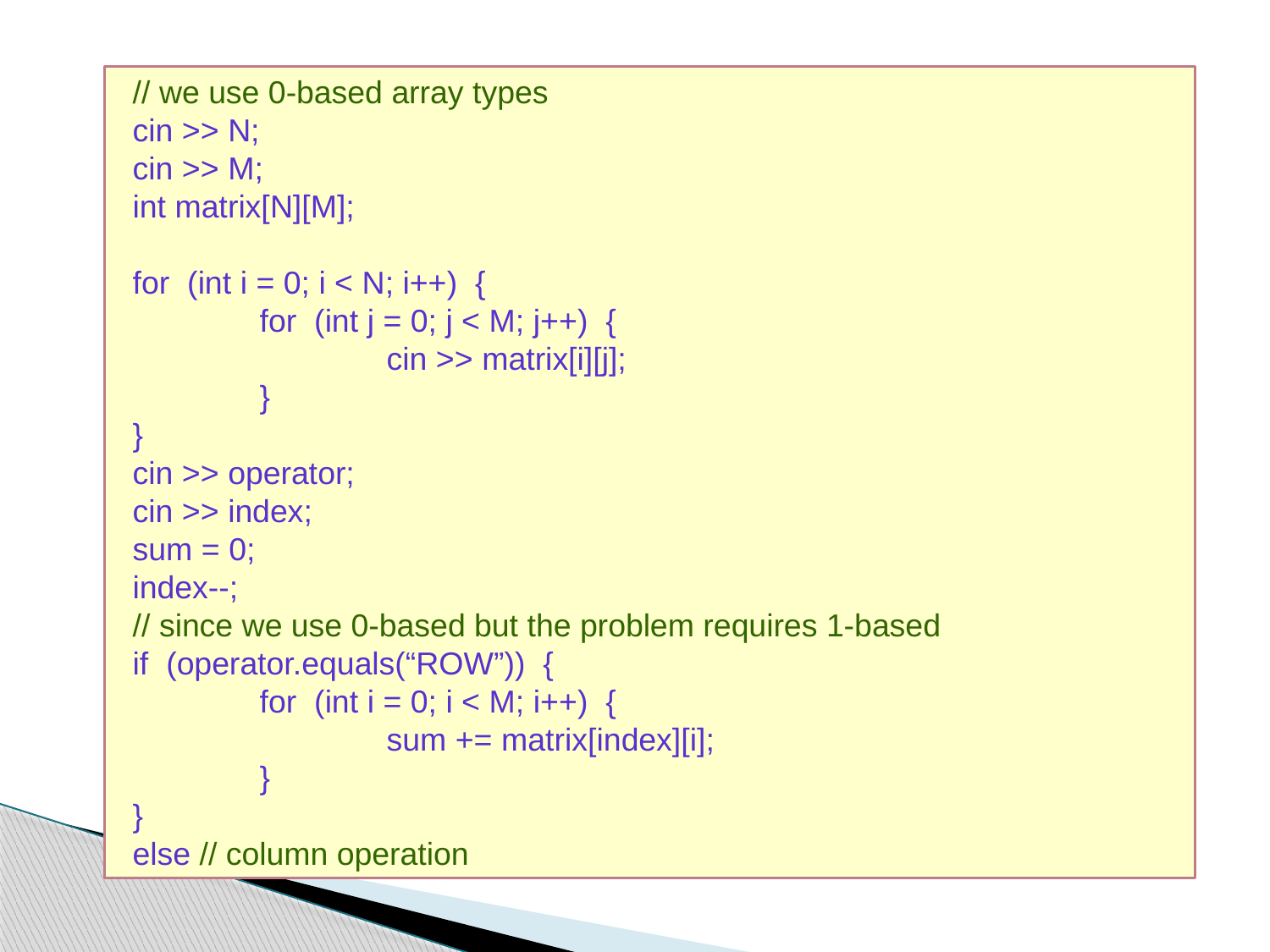

// we use 0-based array types
cin >> N;
cin >> M;
int matrix[N][M];

for  (int i = 0; i < N; i++)  {
	for  (int j = 0; j < M; j++)  {
		cin >> matrix[i][j];
	}
}
cin >> operator;
cin >> index;
sum = 0;
index--;
// since we use 0-based but the problem requires 1-based
if  (operator.equals(“ROW”))  {
	for  (int i = 0; i < M; i++)  {
		sum += matrix[index][i];
	}
}
else // column operation